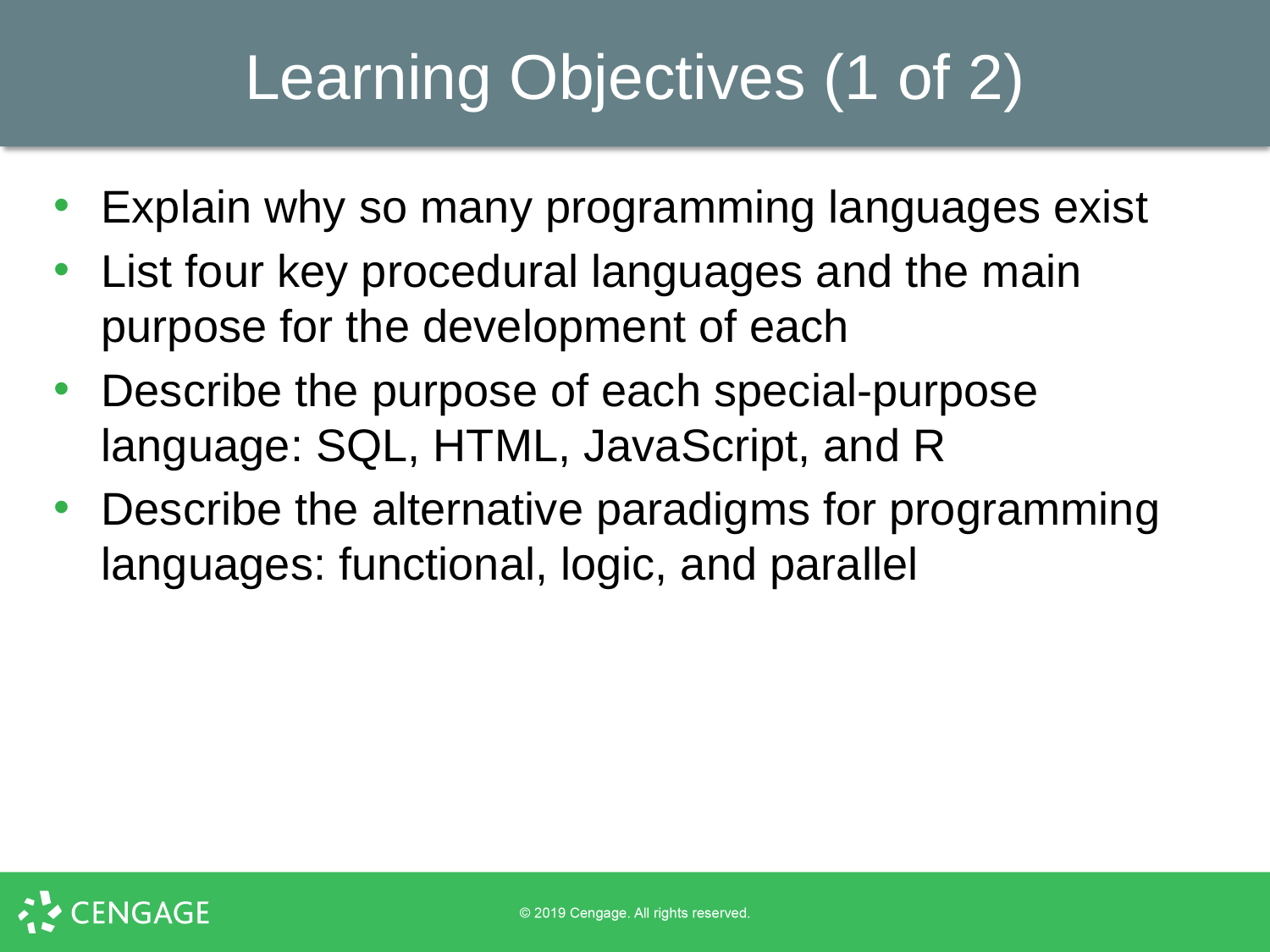

# Learning Objectives (1 of 2)
Explain why so many programming languages exist
List four key procedural languages and the main purpose for the development of each
Describe the purpose of each special-purpose language: SQL, HTML, JavaScript, and R
Describe the alternative paradigms for programming languages: functional, logic, and parallel